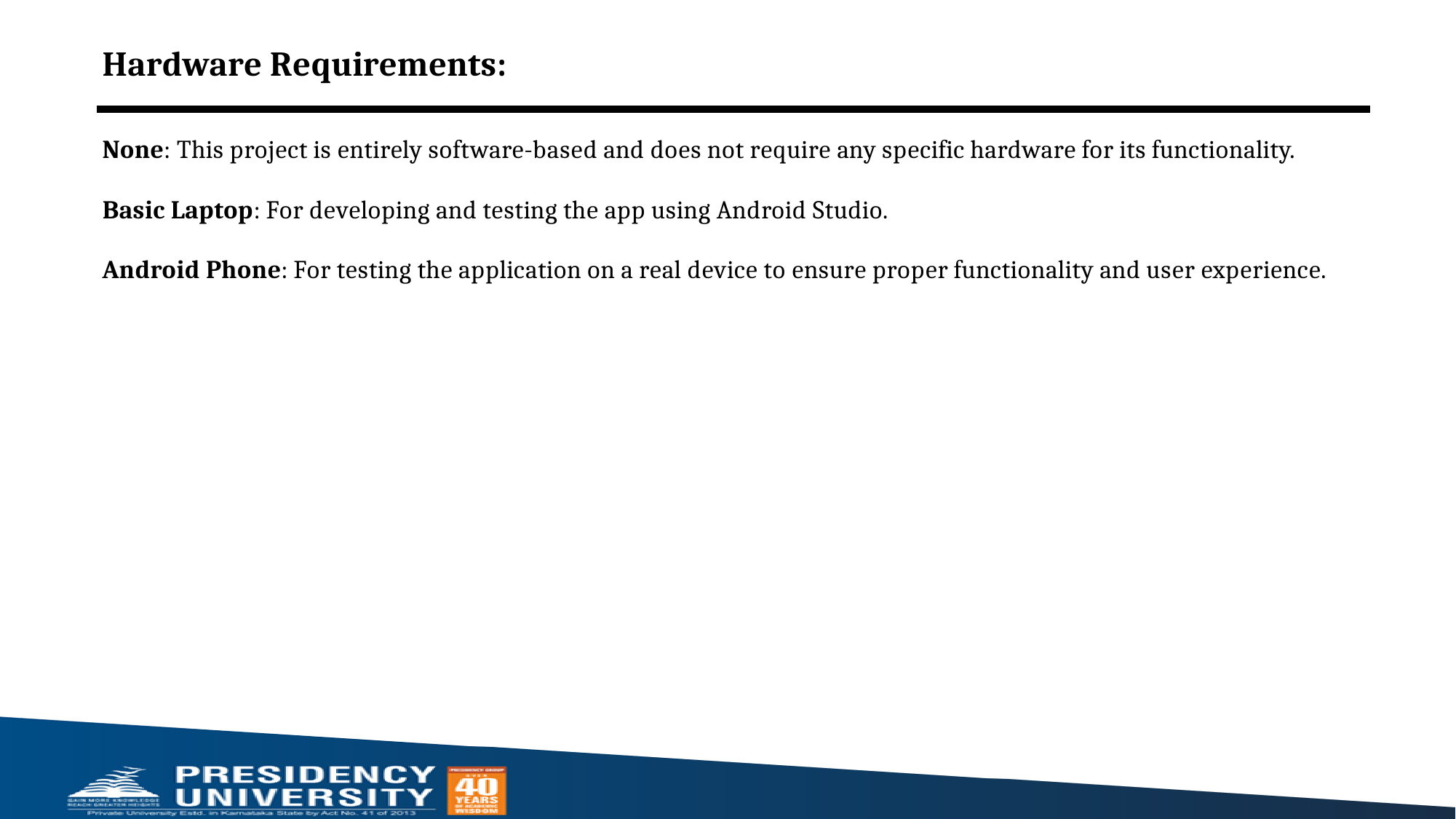

Hardware Requirements:

None: This project is entirely software-based and does not require any specific hardware for its functionality.

Basic Laptop: For developing and testing the app using Android Studio.

Android Phone: For testing the application on a real device to ensure proper functionality and user experience.